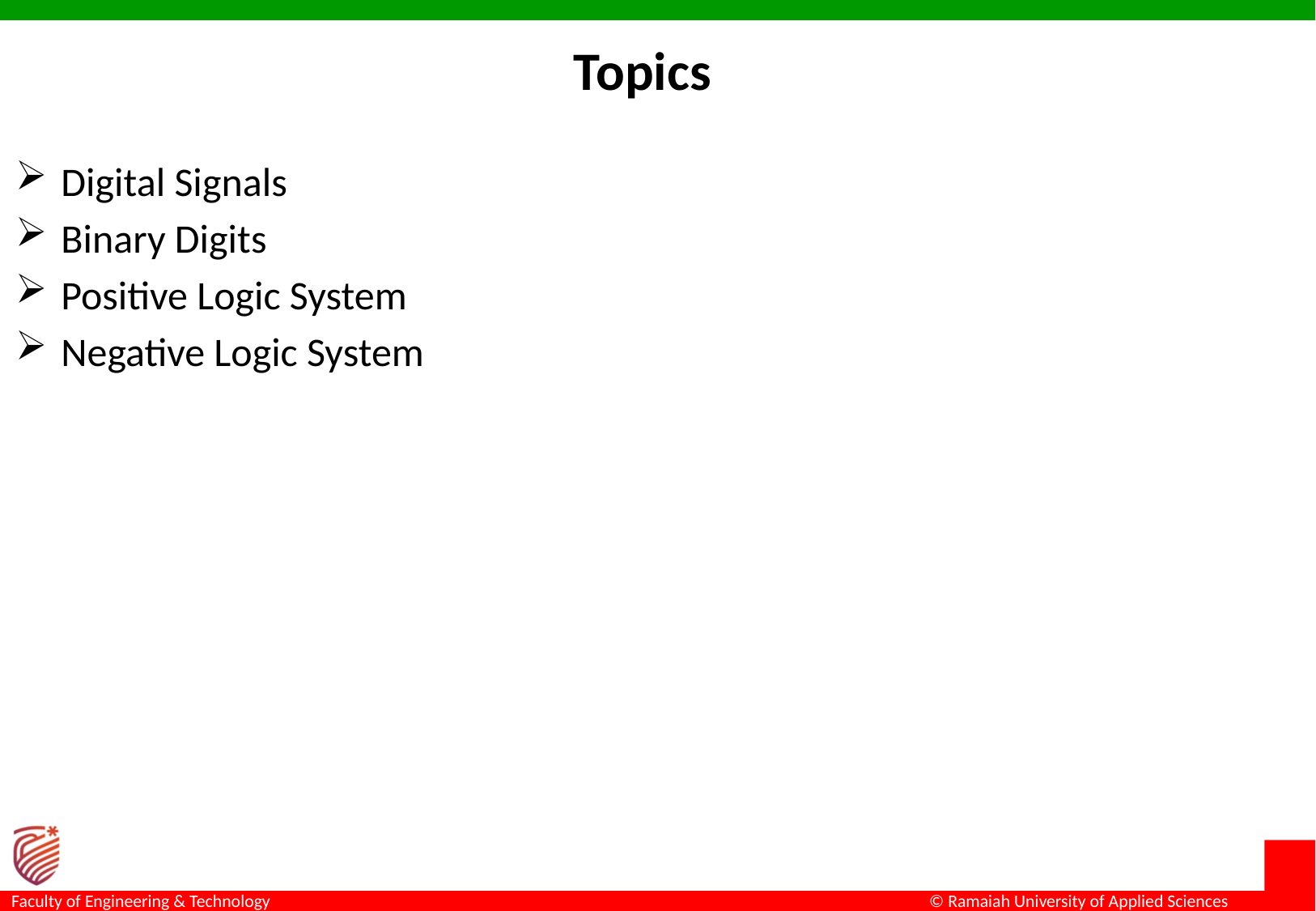

# Topics

Digital Signals
Binary Digits
Positive Logic System
Negative Logic System